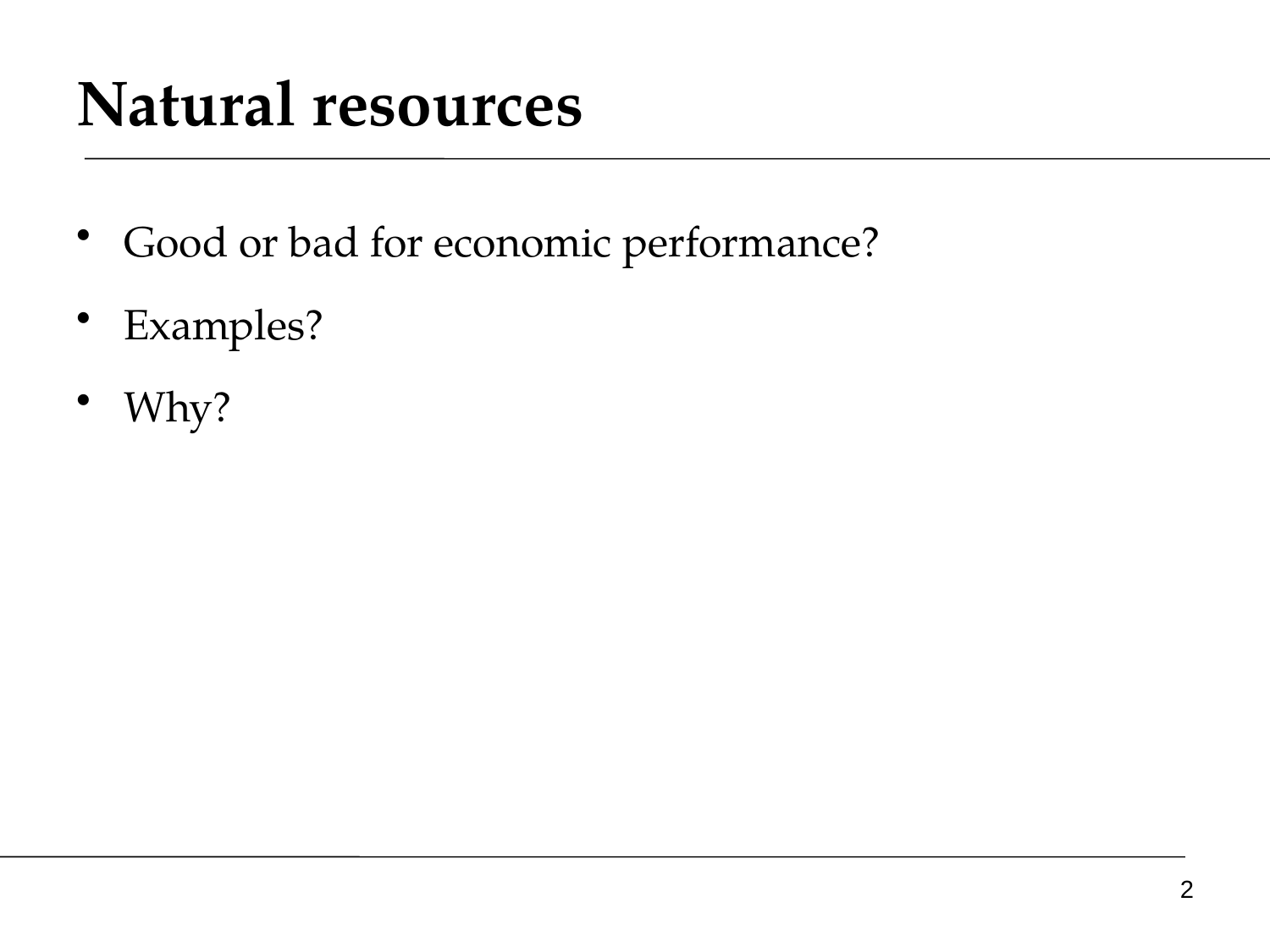

# Natural resources
Good or bad for economic performance?
Examples?
Why?
2